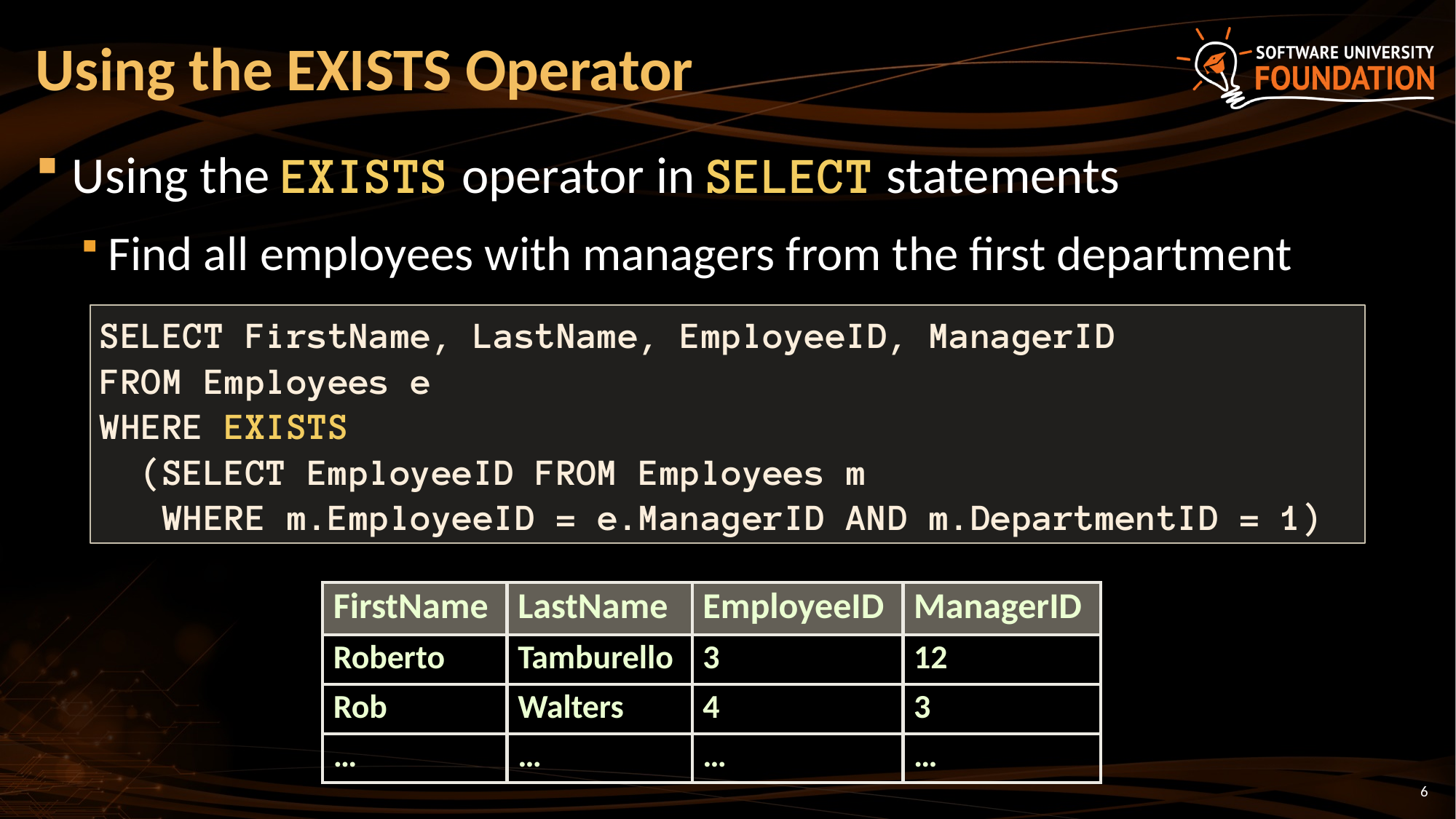

# Using the EXISTS Operator
Using the EXISTS operator in SELECT statements
Find all employees with managers from the first department
SELECT FirstName, LastName, EmployeeID, ManagerID
FROM Employees e
WHERE EXISTS
  (SELECT EmployeeID FROM Employees m
   WHERE m.EmployeeID = e.ManagerID AND m.DepartmentID = 1)
| FirstName | LastName | EmployeeID | ManagerID |
| --- | --- | --- | --- |
| Roberto | Tamburello | 3 | 12 |
| Rob | Walters | 4 | 3 |
| … | … | … | … |
6